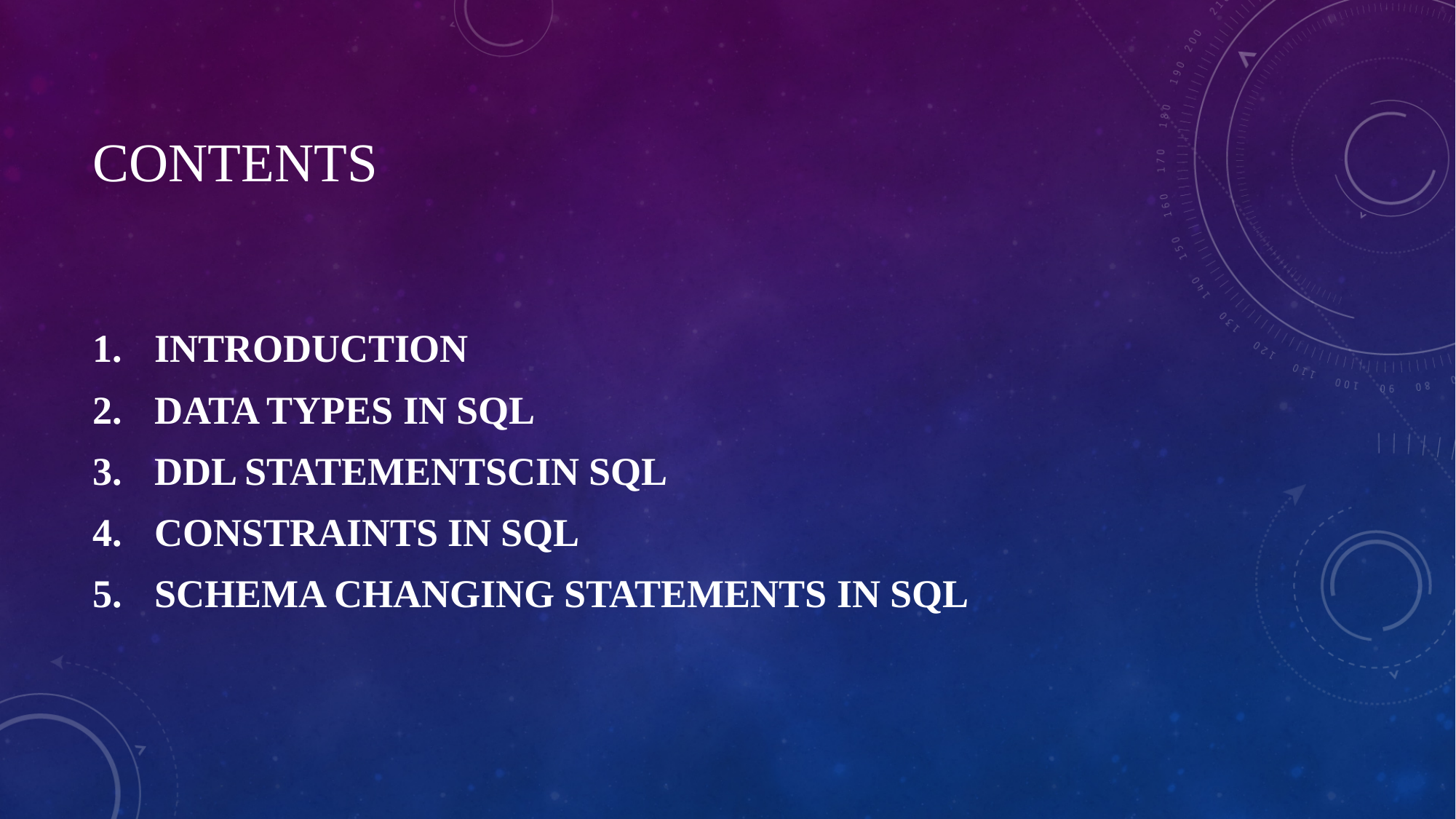

# CONTENTS

INTRODUCTION
DATA TYPES IN SQL
DDL STATEMENTSCIN SQL
CONSTRAINTS IN SQL
SCHEMA CHANGING STATEMENTS IN SQL